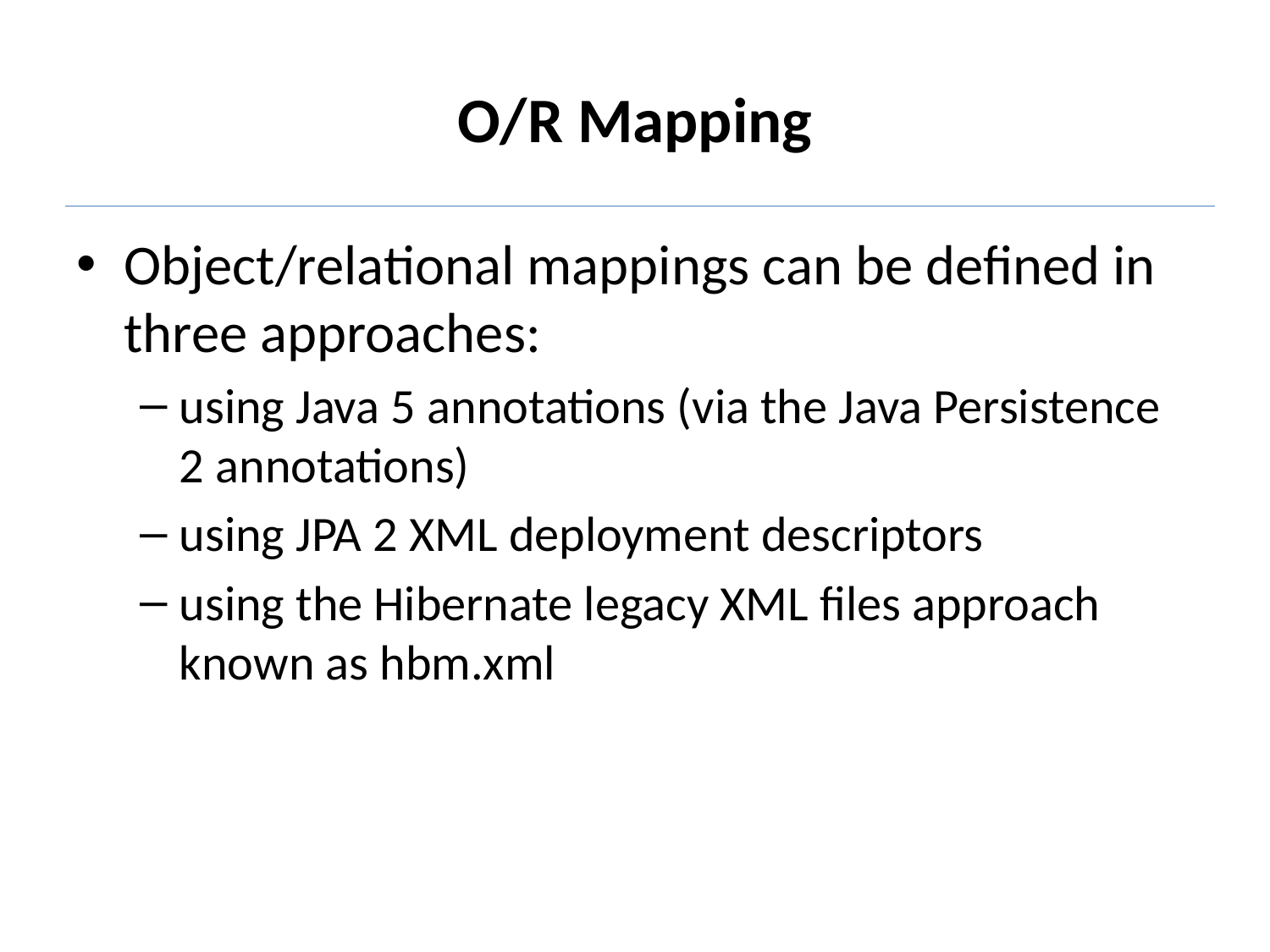

# O/R Mapping
Object/relational mappings can be defined in three approaches:
using Java 5 annotations (via the Java Persistence 2 annotations)
using JPA 2 XML deployment descriptors
using the Hibernate legacy XML files approach known as hbm.xml